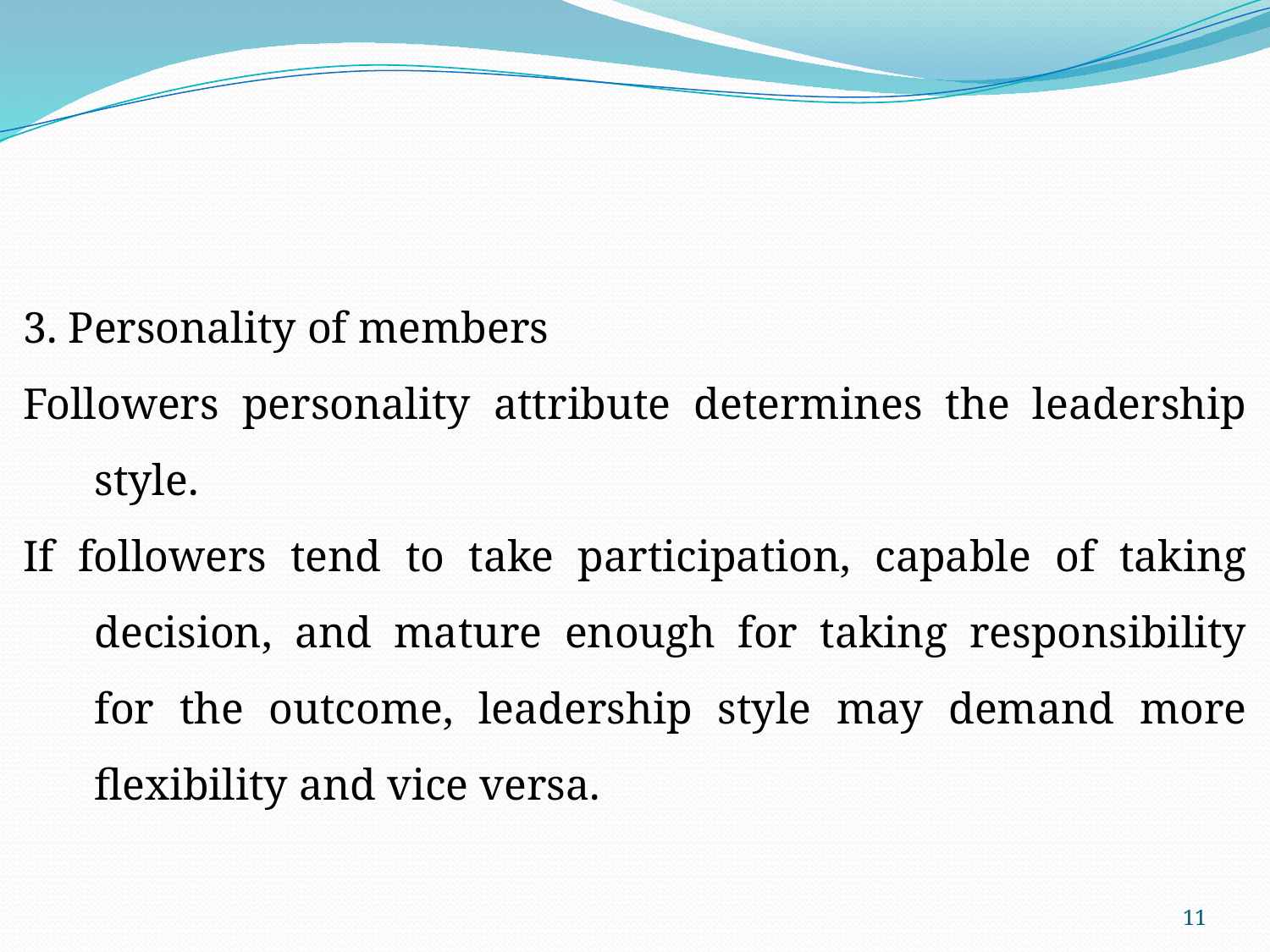

3. Personality of members
Followers personality attribute determines the leadership style.
If followers tend to take participation, capable of taking decision, and mature enough for taking responsibility for the outcome, leadership style may demand more flexibility and vice versa.
11